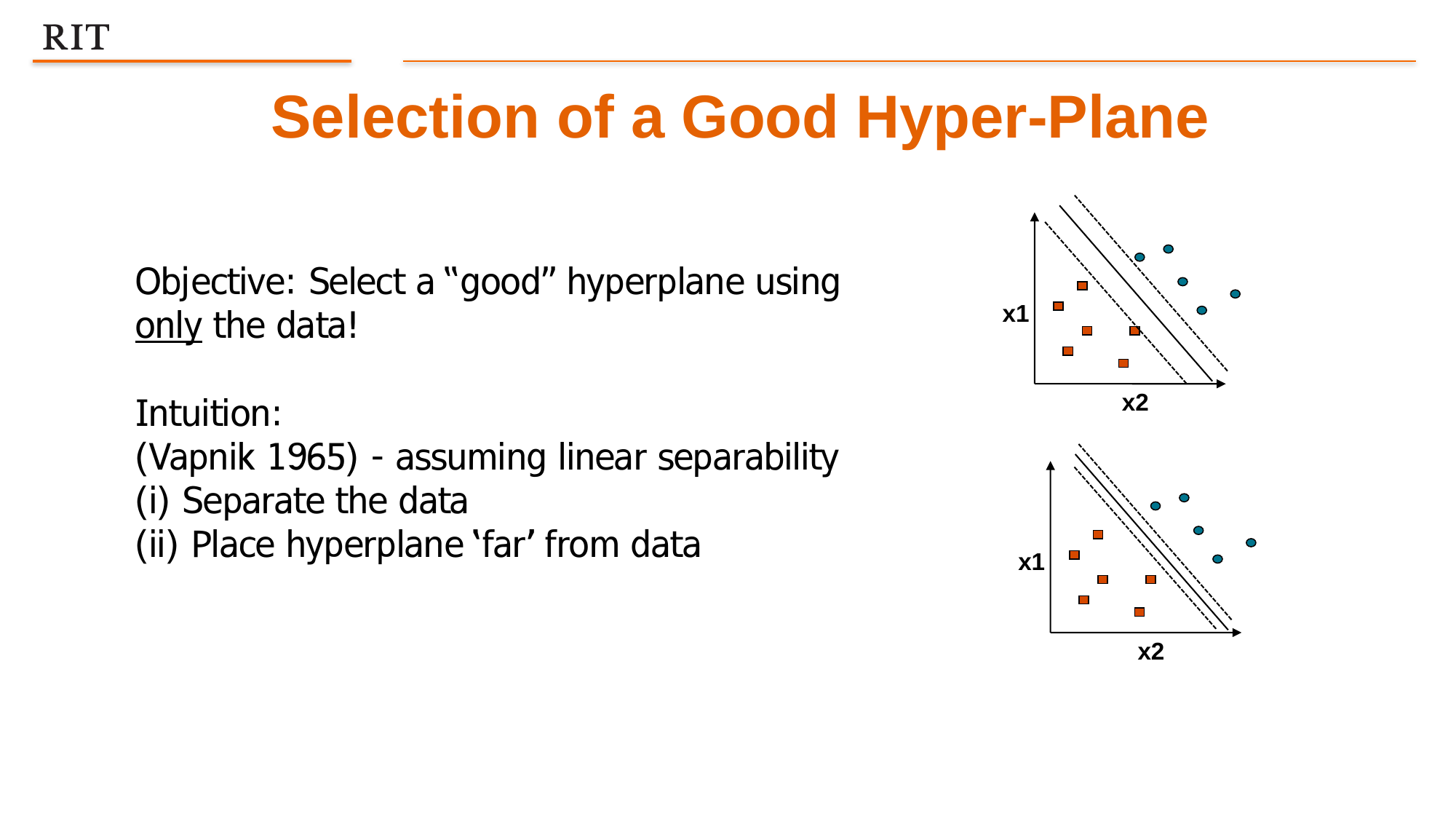

Selection of a Good Hyper-Plane

Objective: Select a “good” hyperplane using
only the data!

Intuition:
(Vapnik 1965) - assuming linear separability
(i) Separate the data
(ii) Place hyperplane ‘far’ from data

x1

x2

x1

x2